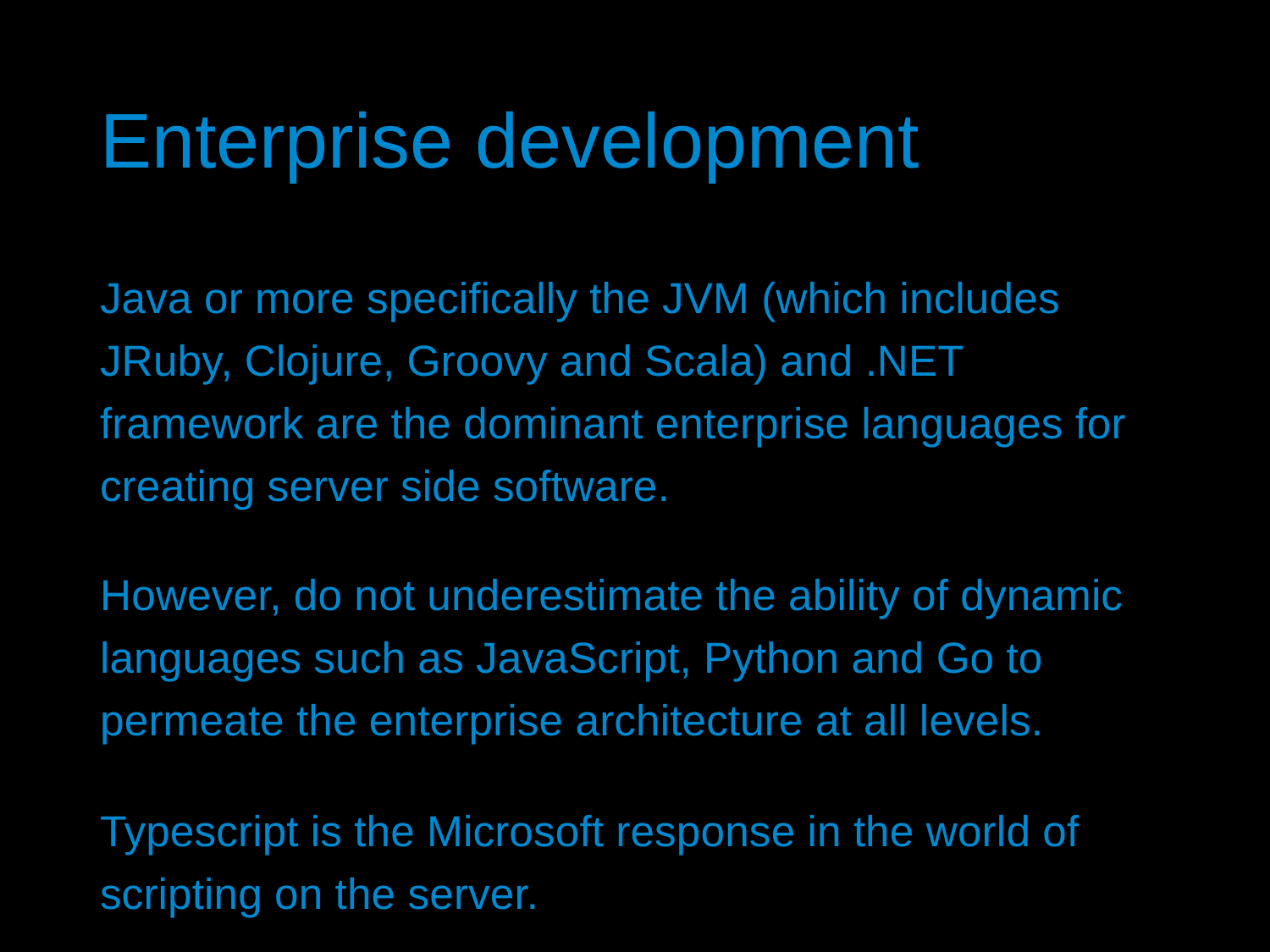

# Enterprise development
Java or more specifically the JVM (which includes JRuby, Clojure, Groovy and Scala) and .NET framework are the dominant enterprise languages for creating server side software.

However, do not underestimate the ability of dynamic languages such as JavaScript, Python and Go to permeate the enterprise architecture at all levels.

Typescript is the Microsoft response in the world of scripting on the server.